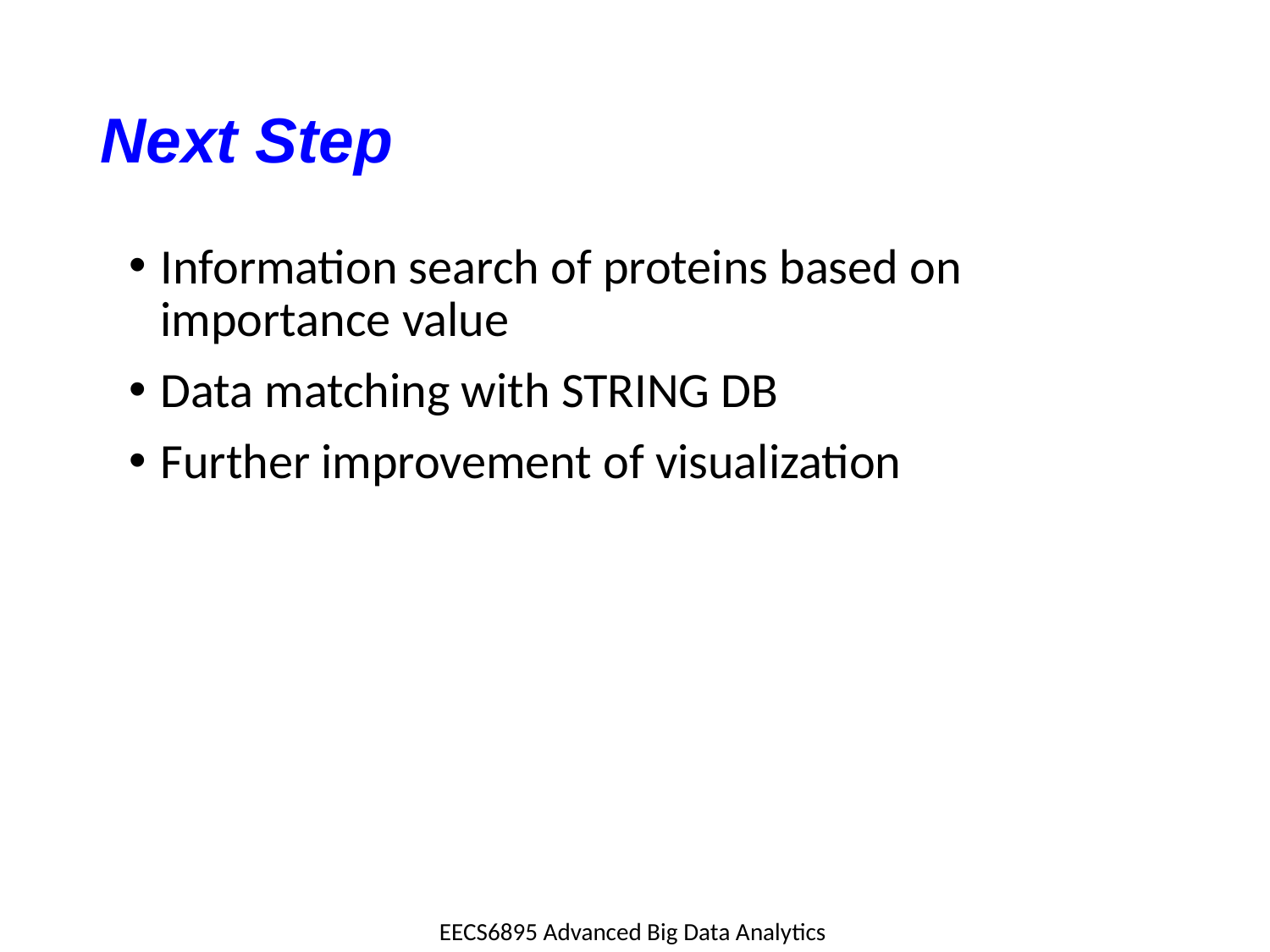

# Next Step
Information search of proteins based on importance value
Data matching with STRING DB
Further improvement of visualization

EECS6895 Advanced Big Data Analytics